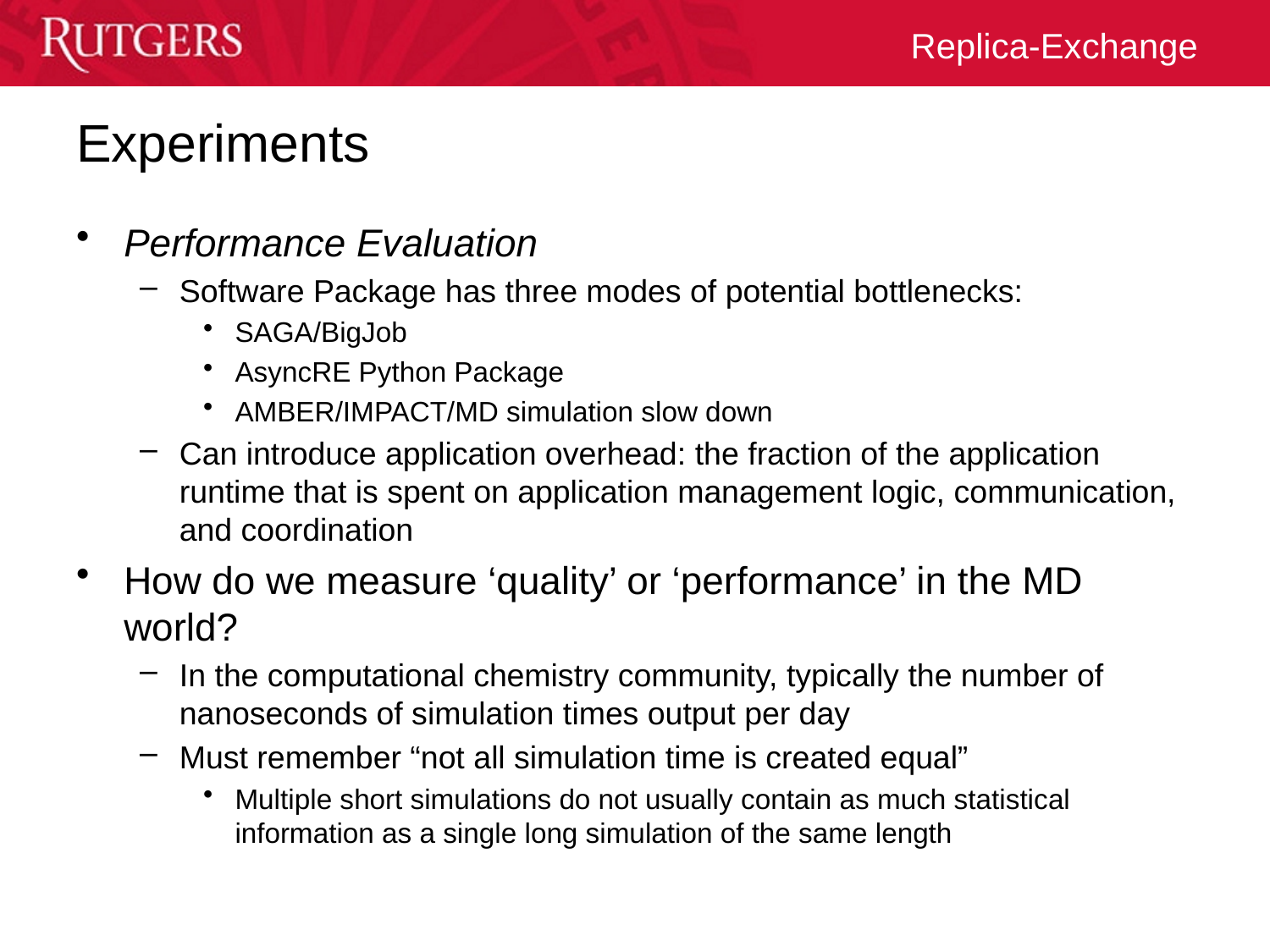

# Experiments
Performance Evaluation
Software Package has three modes of potential bottlenecks:
SAGA/BigJob
AsyncRE Python Package
AMBER/IMPACT/MD simulation slow down
Can introduce application overhead: the fraction of the application runtime that is spent on application management logic, communication, and coordination
How do we measure ‘quality’ or ‘performance’ in the MD world?
In the computational chemistry community, typically the number of nanoseconds of simulation times output per day
Must remember “not all simulation time is created equal”
Multiple short simulations do not usually contain as much statistical information as a single long simulation of the same length